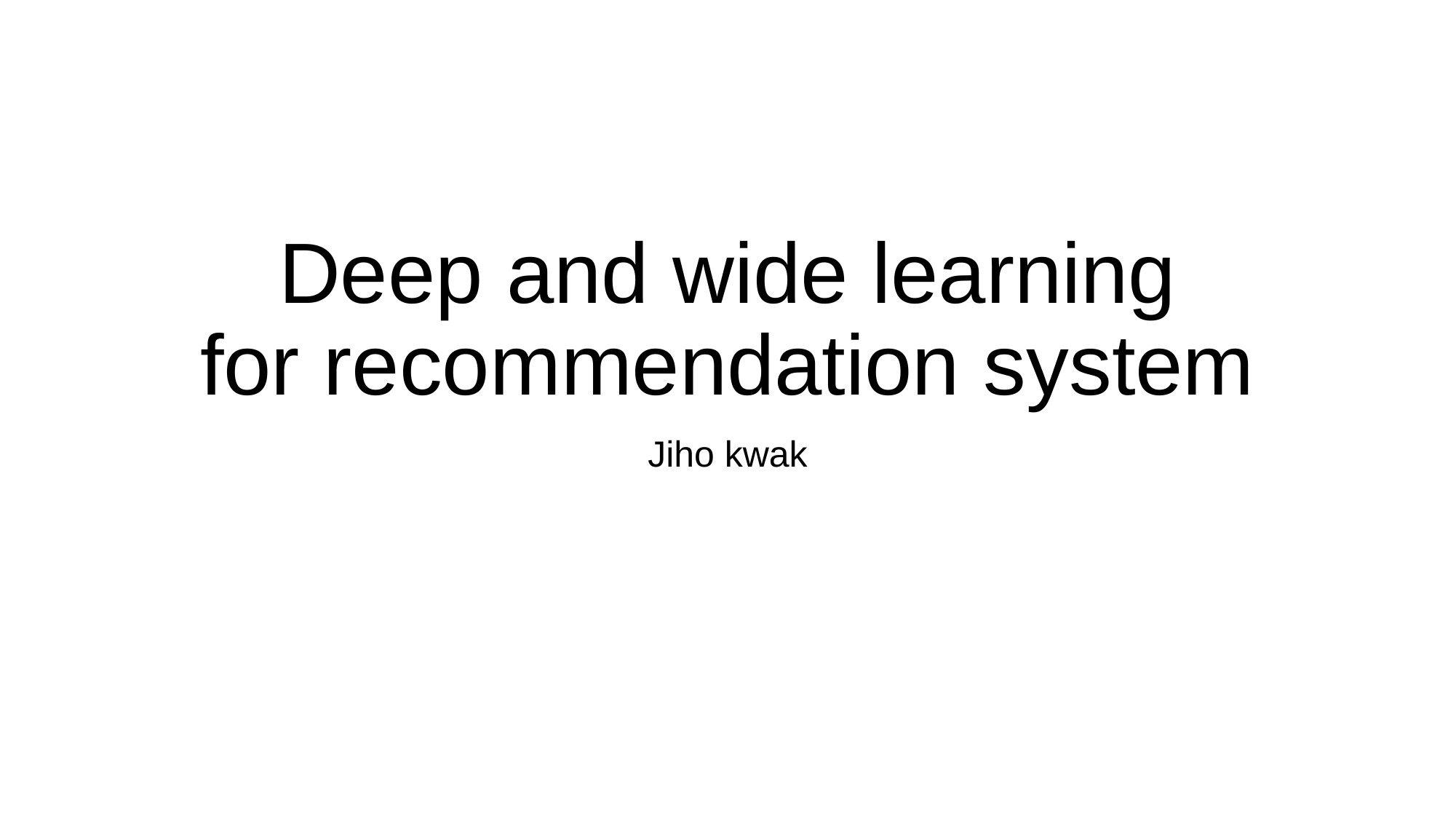

# Deep and wide learning for recommendation system
Jiho kwak